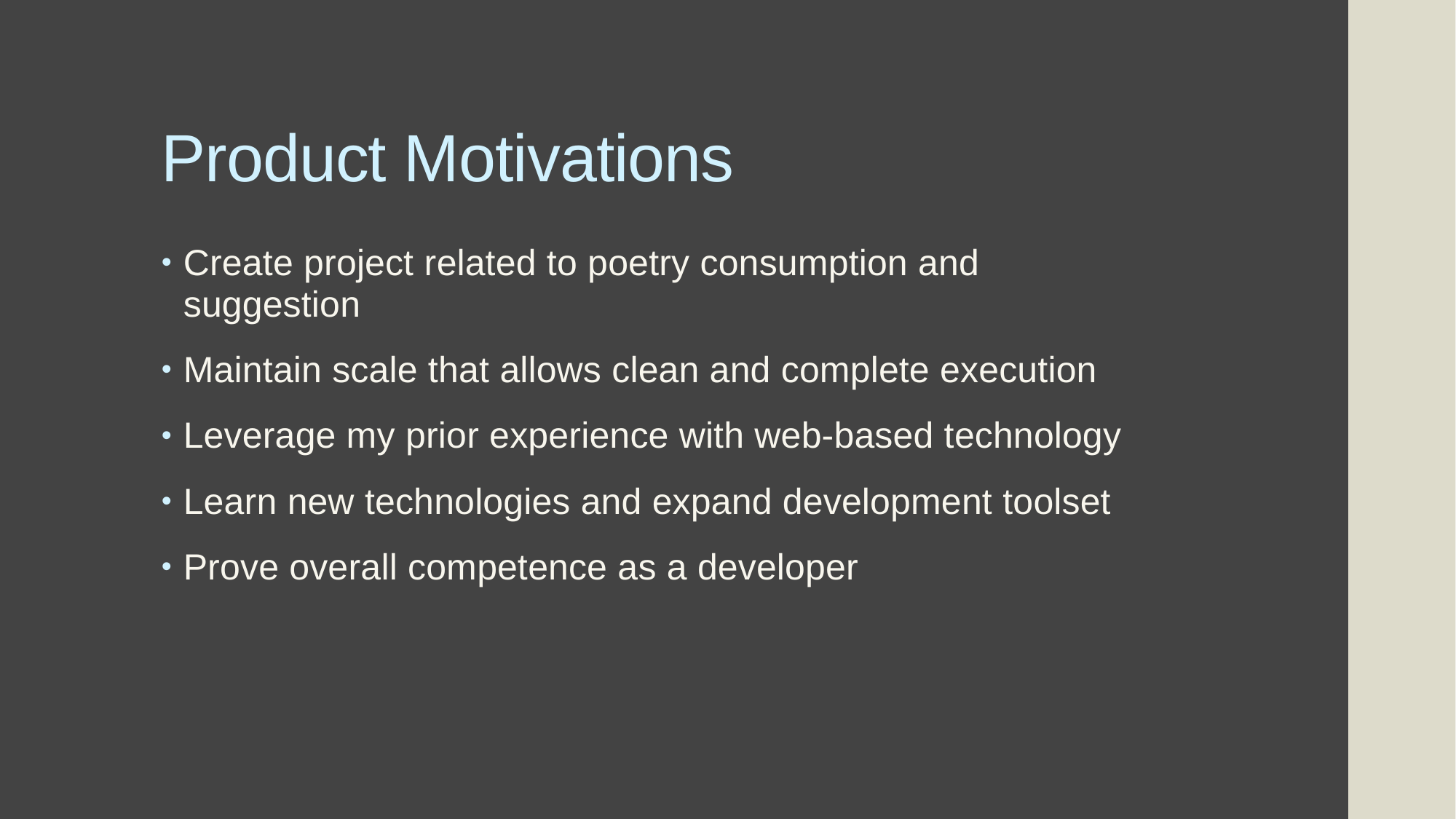

# Product Motivations
Create project related to poetry consumption and suggestion
Maintain scale that allows clean and complete execution
Leverage my prior experience with web-based technology
Learn new technologies and expand development toolset
Prove overall competence as a developer